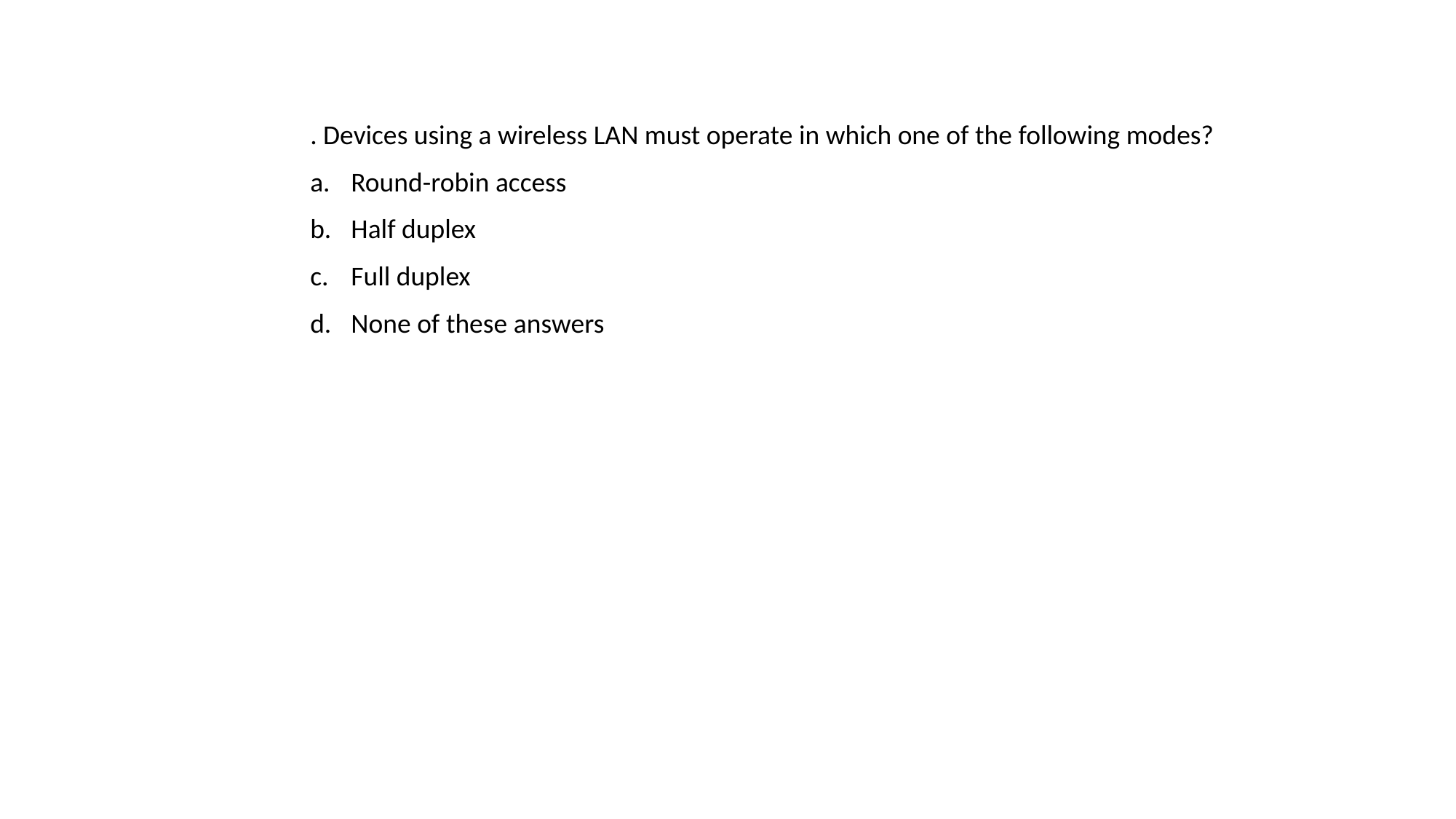

. Devices using a wireless LAN must operate in which one of the following modes?
Round-robin access
Half duplex
Full duplex
None of these answers